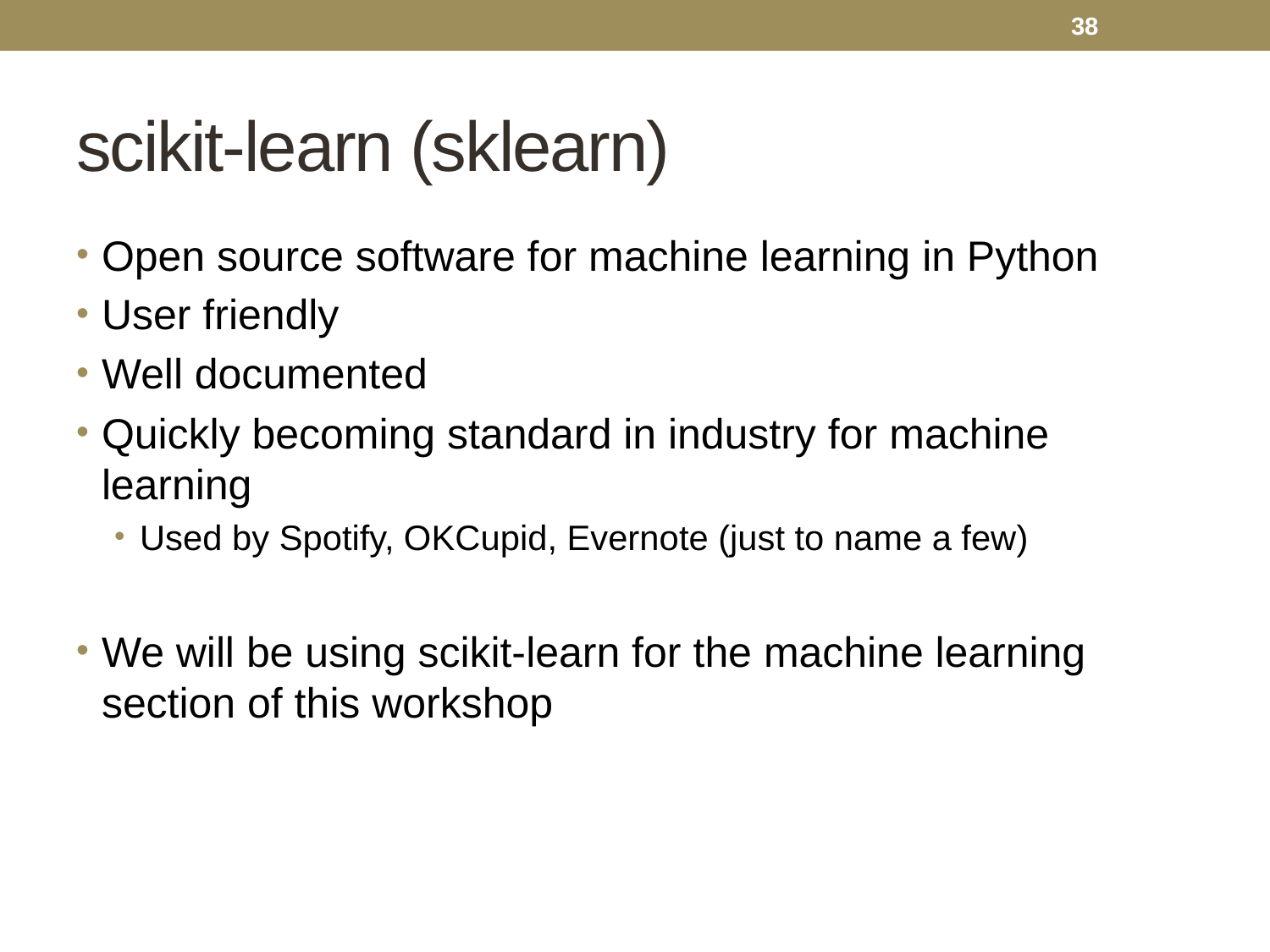

38
# scikit-learn (sklearn)
Open source software for machine learning in Python
User friendly
Well documented
Quickly becoming standard in industry for machine learning
Used by Spotify, OKCupid, Evernote (just to name a few)

We will be using scikit-learn for the machine learning section of this workshop